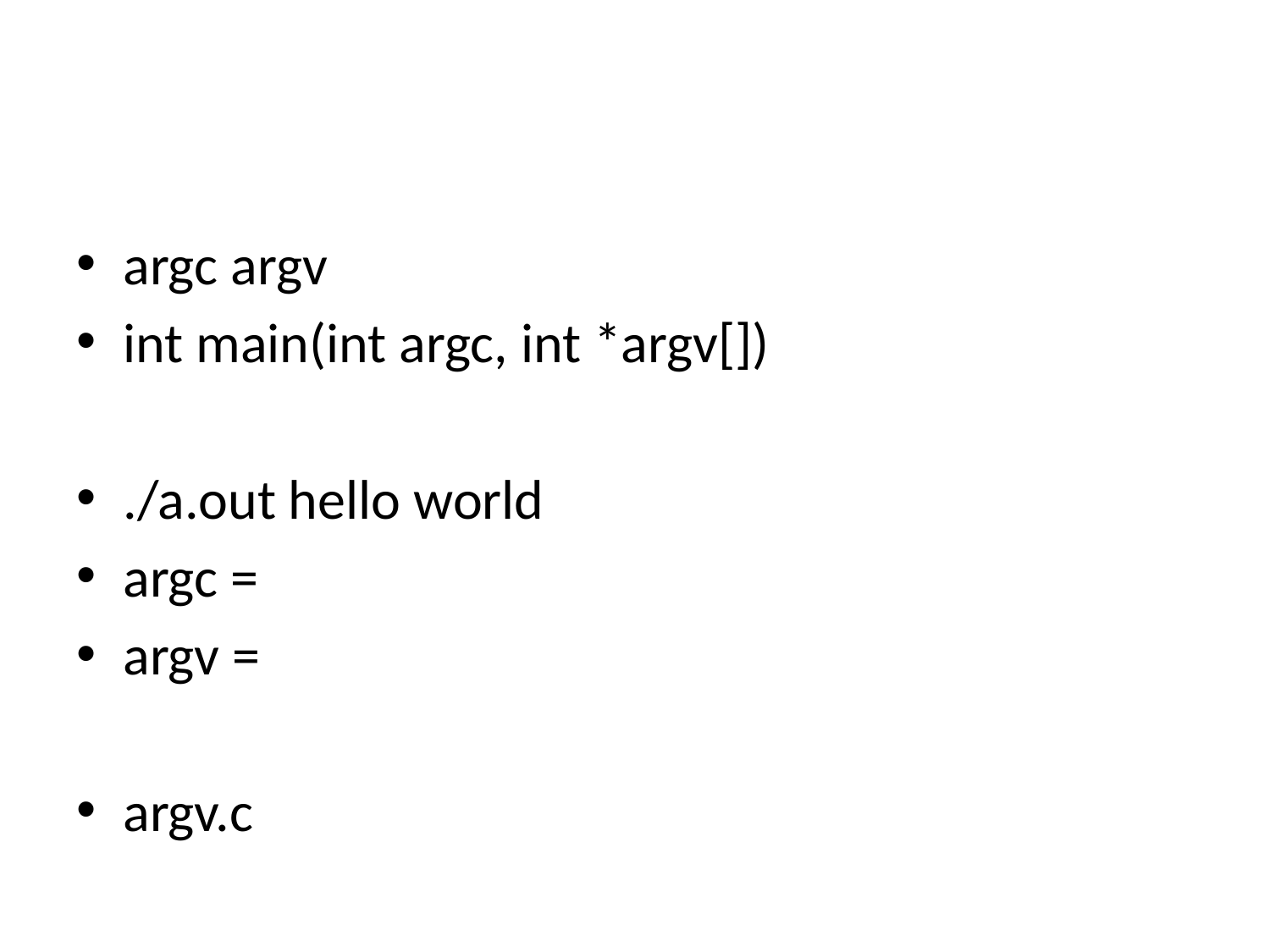

#
argc argv
int main(int argc, int *argv[])

./a.out hello world
argc =
argv =

argv.c